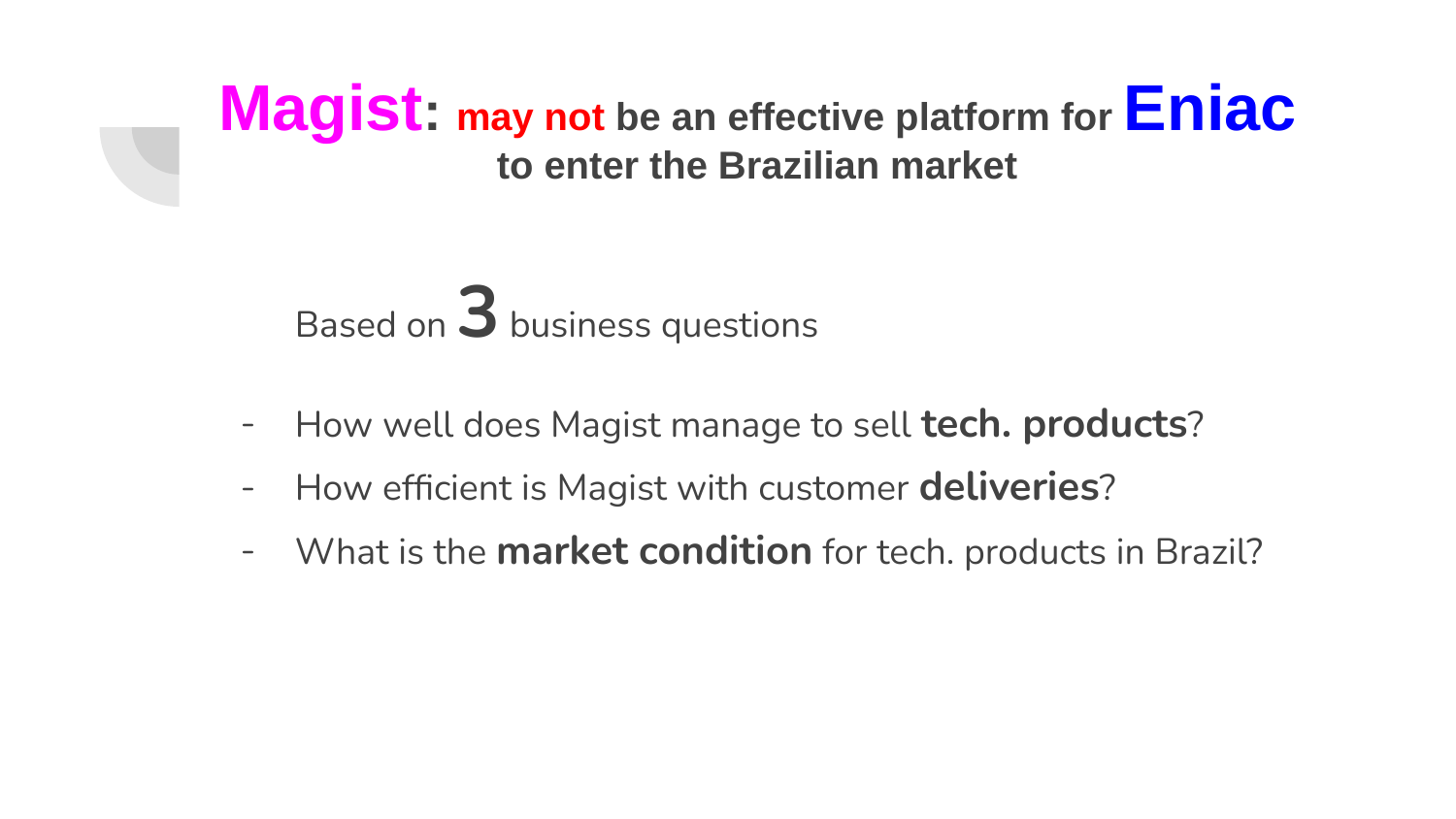

# Magist: may not be an effective platform for Eniac to enter the Brazilian market
Based on 3 business questions
How well does Magist manage to sell tech. products?
How efficient is Magist with customer deliveries?
What is the market condition for tech. products in Brazil?